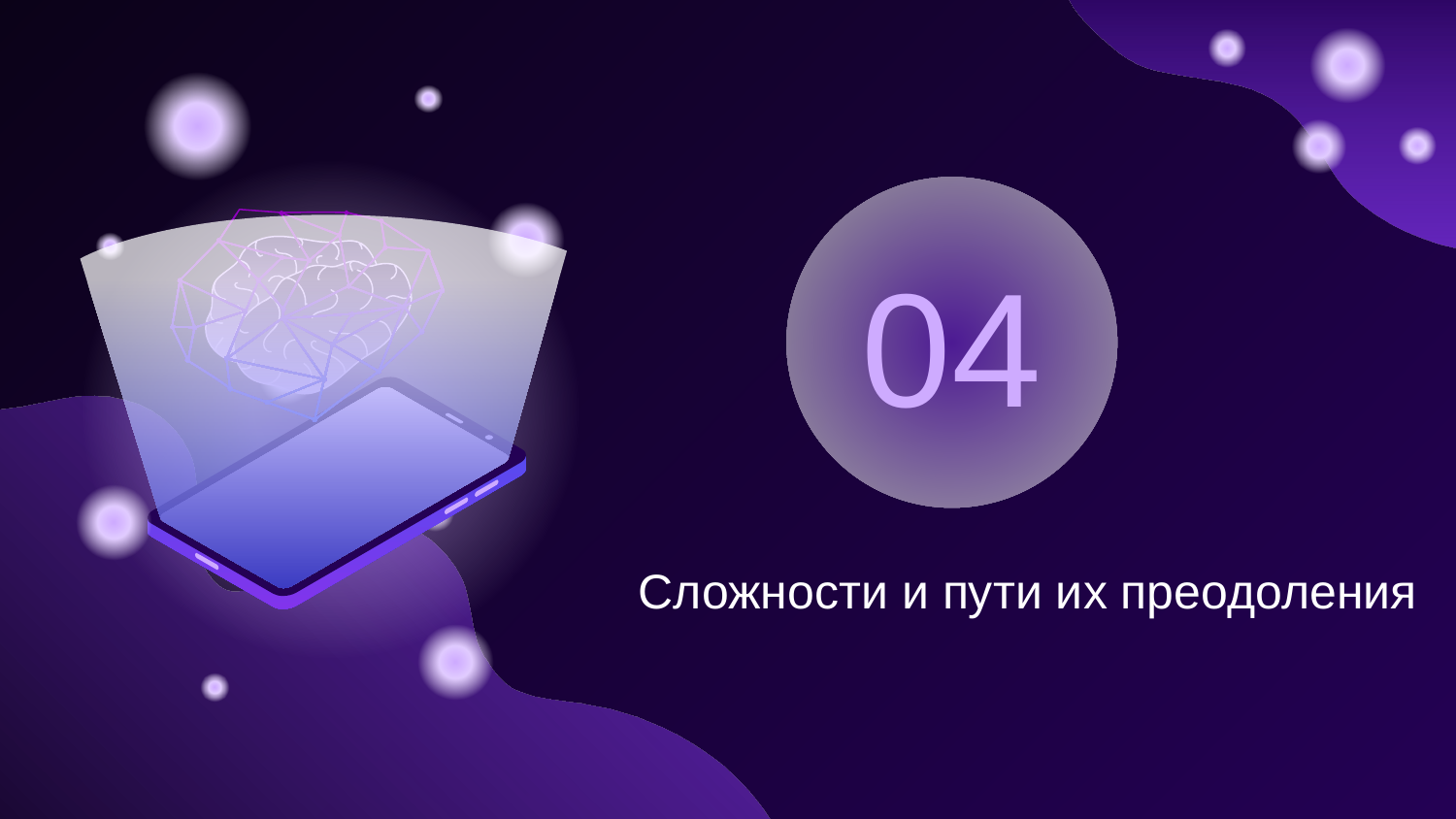

04
# Сложности и пути их преодоления